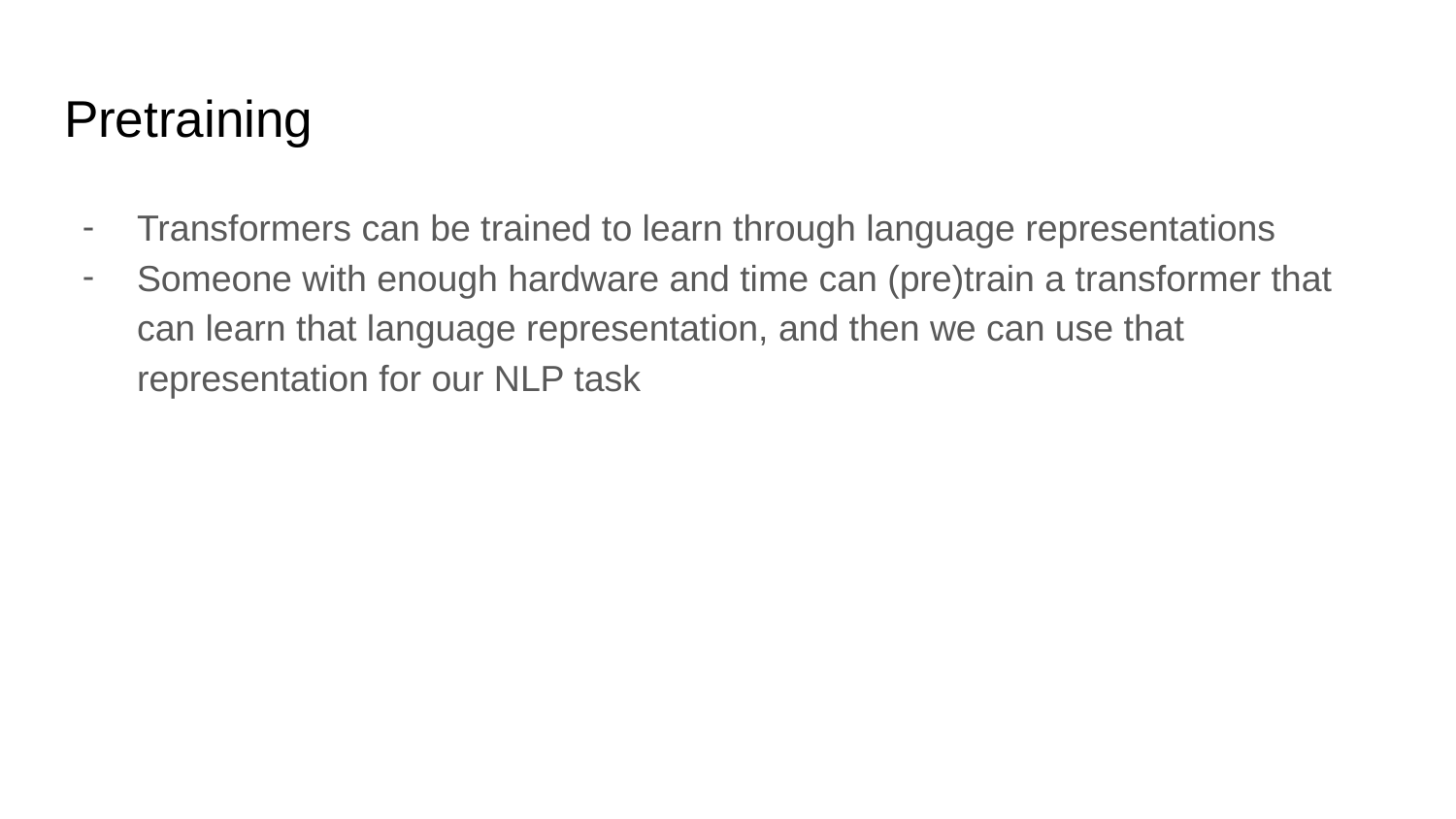

# Pretraining
Transformers can be trained to learn through language representations
Someone with enough hardware and time can (pre)train a transformer that can learn that language representation, and then we can use that representation for our NLP task